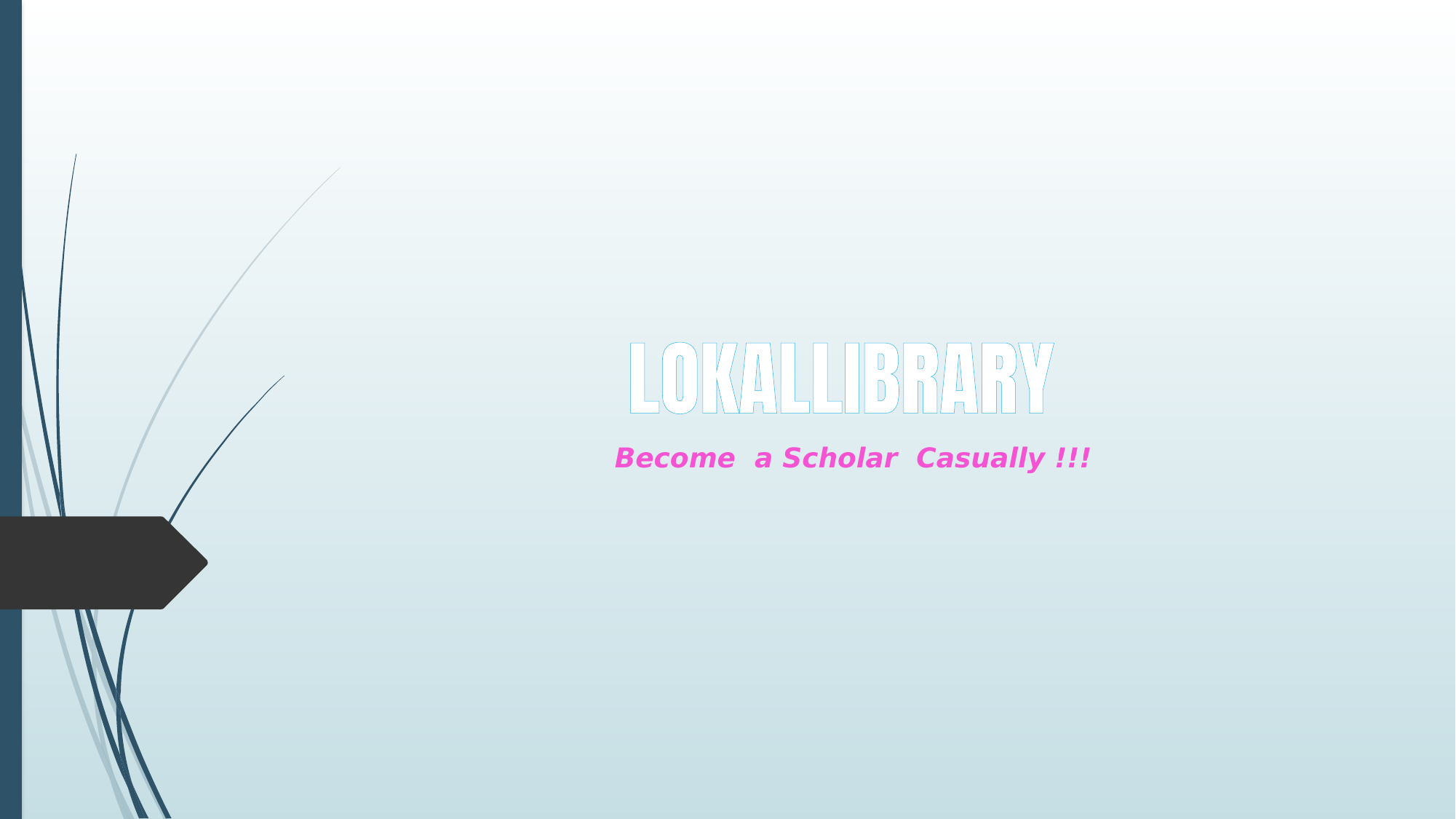

# LOKALLIBRARY
Become  a Scholar  Casually !!!